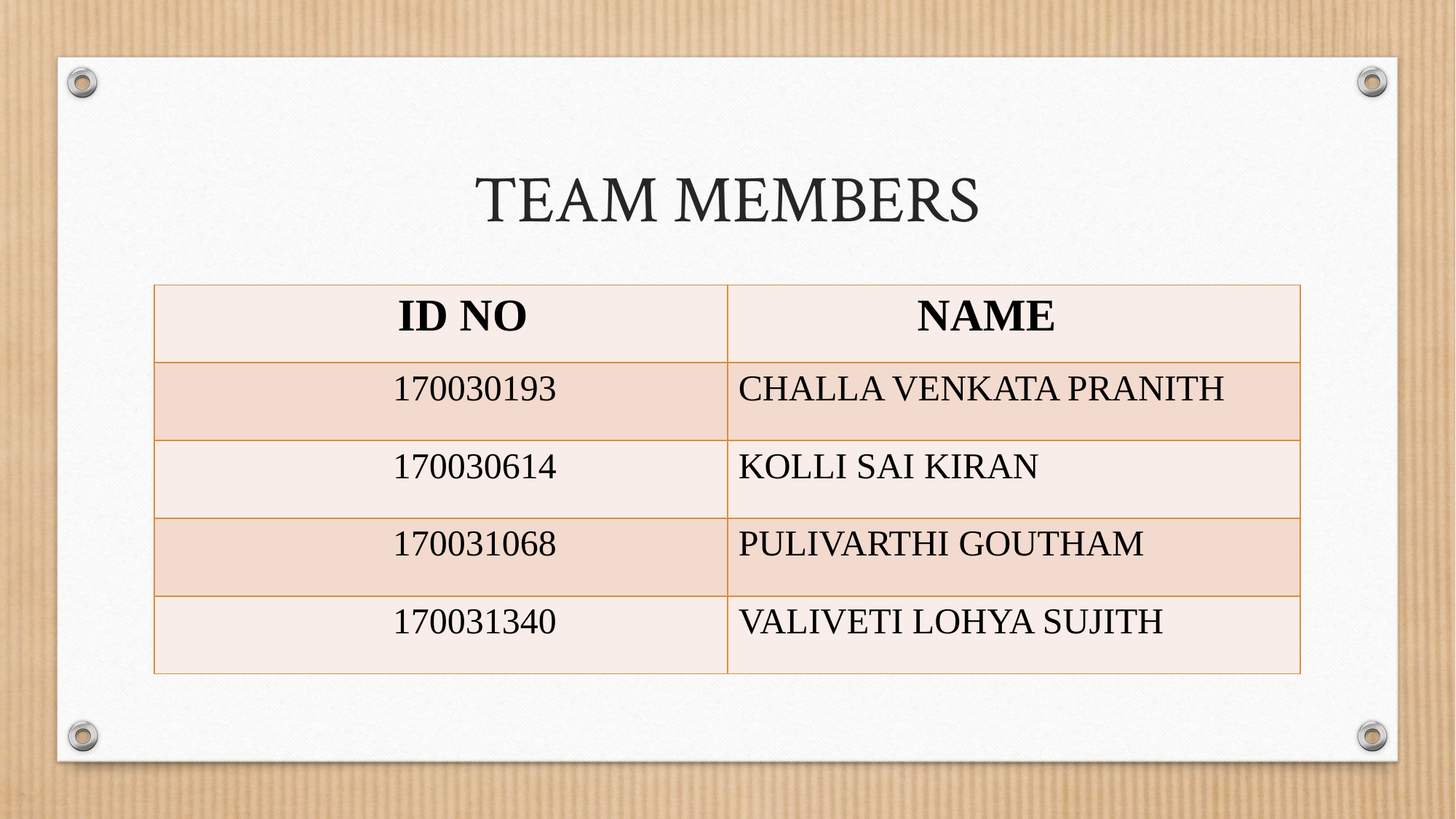

# TEAM MEMBERS
| ID NO | NAME |
| --- | --- |
| 170030193 | CHALLA VENKATA PRANITH |
| 170030614 | KOLLI SAI KIRAN |
| 170031068 | PULIVARTHI GOUTHAM |
| 170031340 | VALIVETI LOHYA SUJITH |